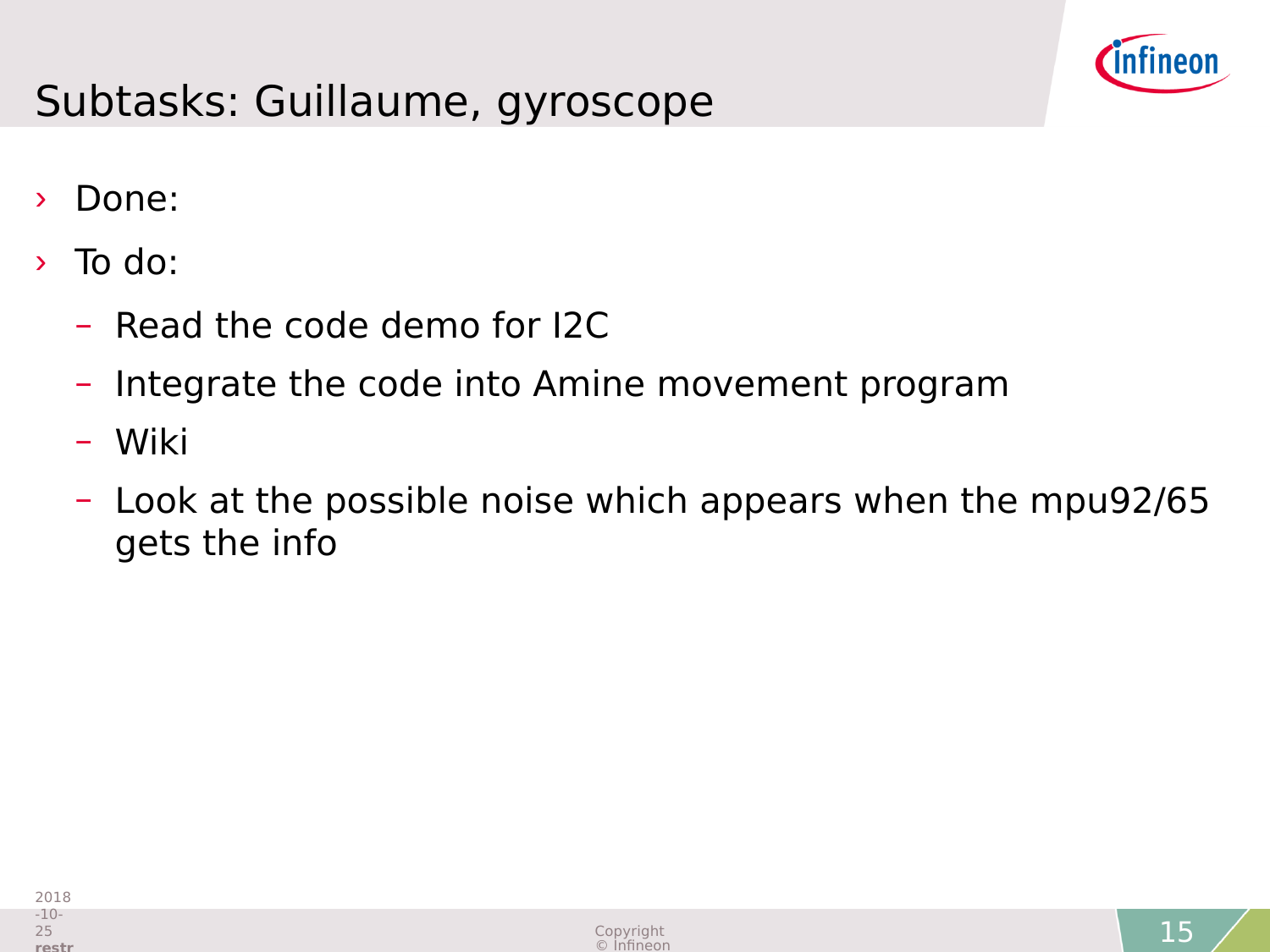

# Subtasks: Guillaume, gyroscope
Done:
To do:
Read the code demo for I2C
Integrate the code into Amine movement program
Wiki
Look at the possible noise which appears when the mpu92/65 gets the info

2018-10-25   restricted
Copyright © Infineon Technologies AG 2018. All rights reserved.
15